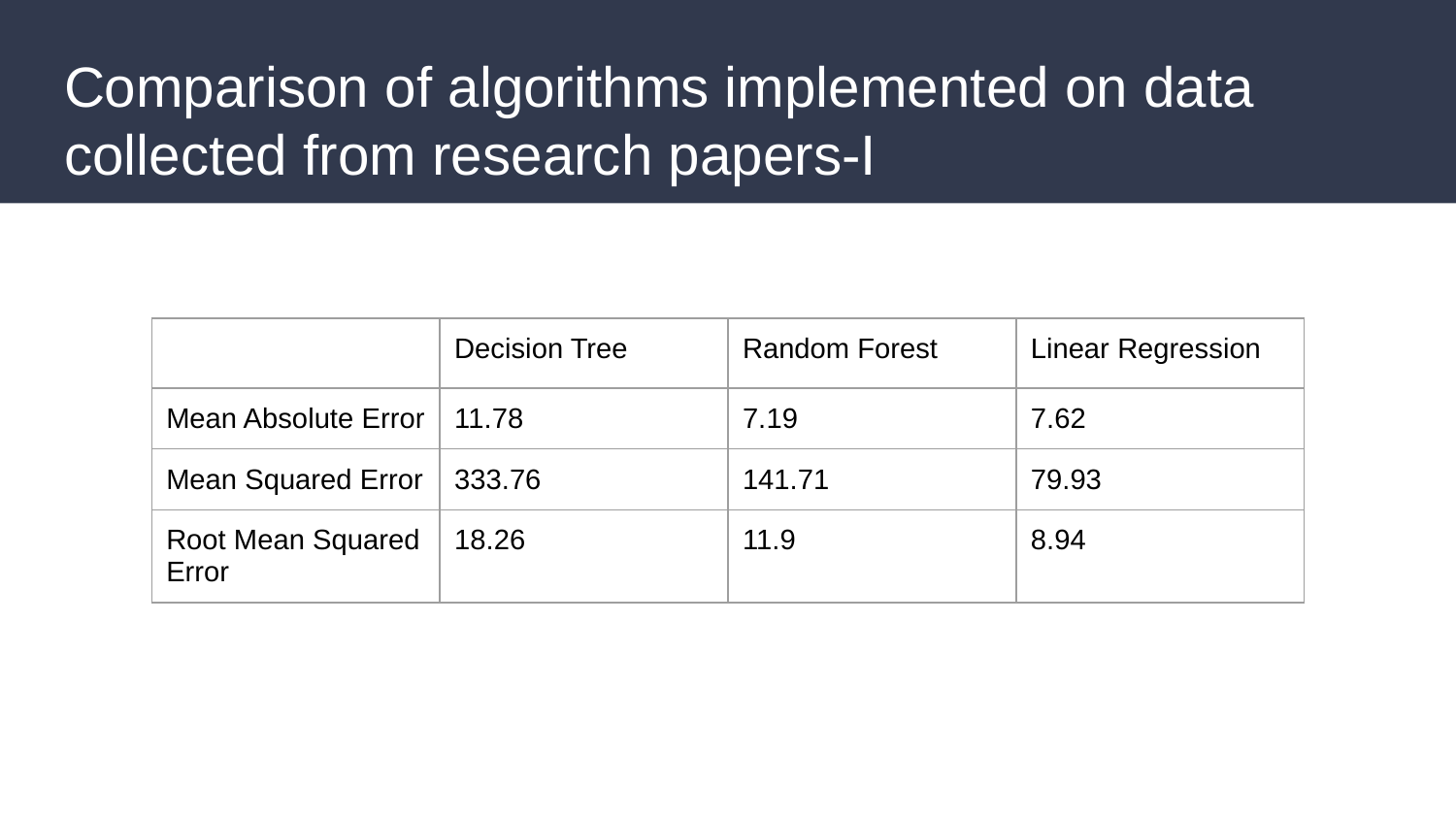

# Comparison of algorithms implemented on data collected from research papers-I
|  | Decision Tree | Random Forest | Linear Regression |
| --- | --- | --- | --- |
| Mean Absolute Error | 11.78 | 7.19 | 7.62 |
| Mean Squared Error | 333.76 | 141.71 | 79.93 |
| Root Mean Squared Error | 18.26 | 11.9 | 8.94 |